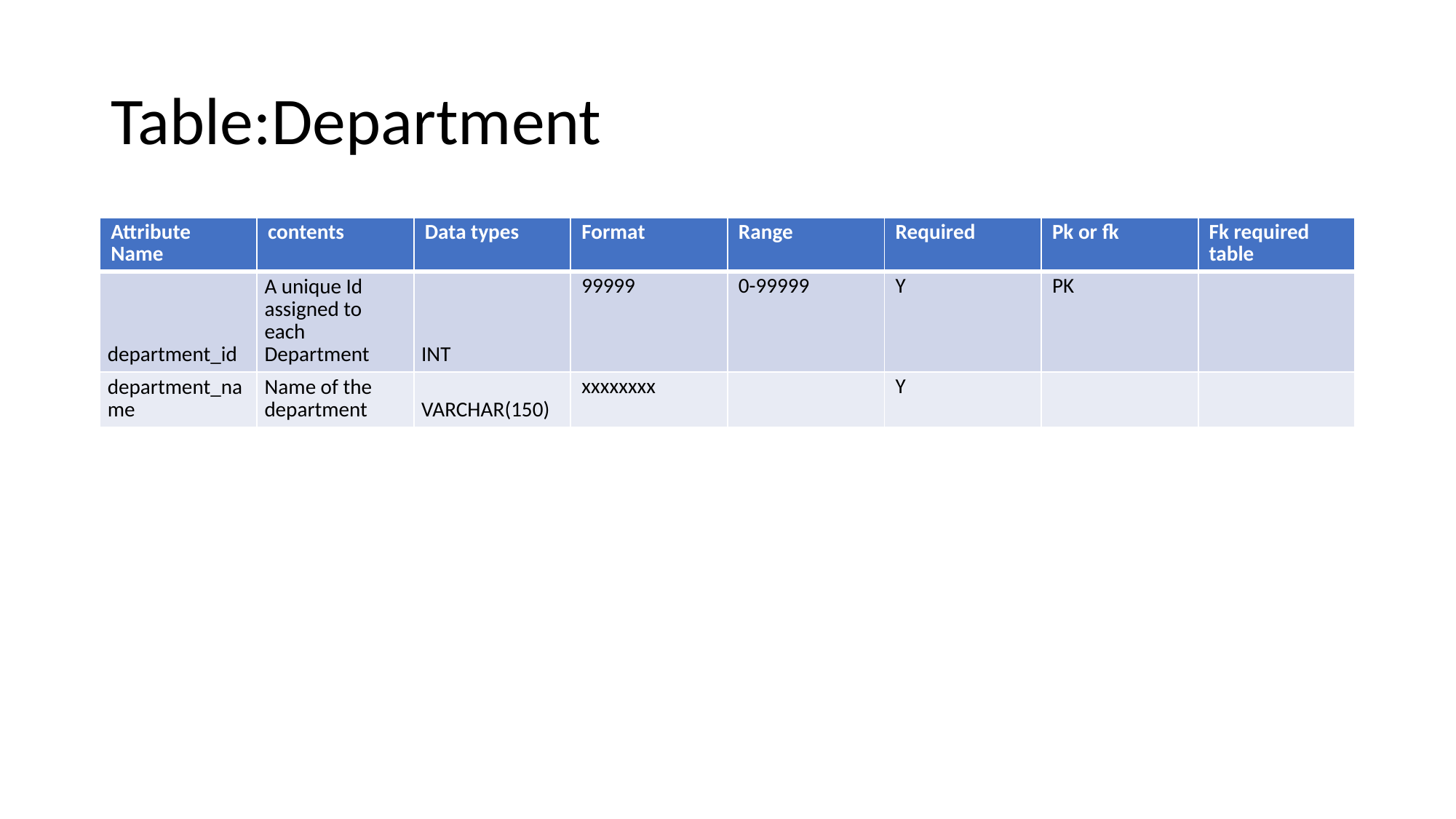

# Table:Department
| Attribute Name | contents | Data types | Format | Range | Required | Pk or fk | Fk required table |
| --- | --- | --- | --- | --- | --- | --- | --- |
| department\_id | A unique Id assigned to each Department | INT | 99999 | 0-99999 | Y | PK |  |
| department\_name | Name of the department | VARCHAR(150) | xxxxxxxx |  | Y |  |  |